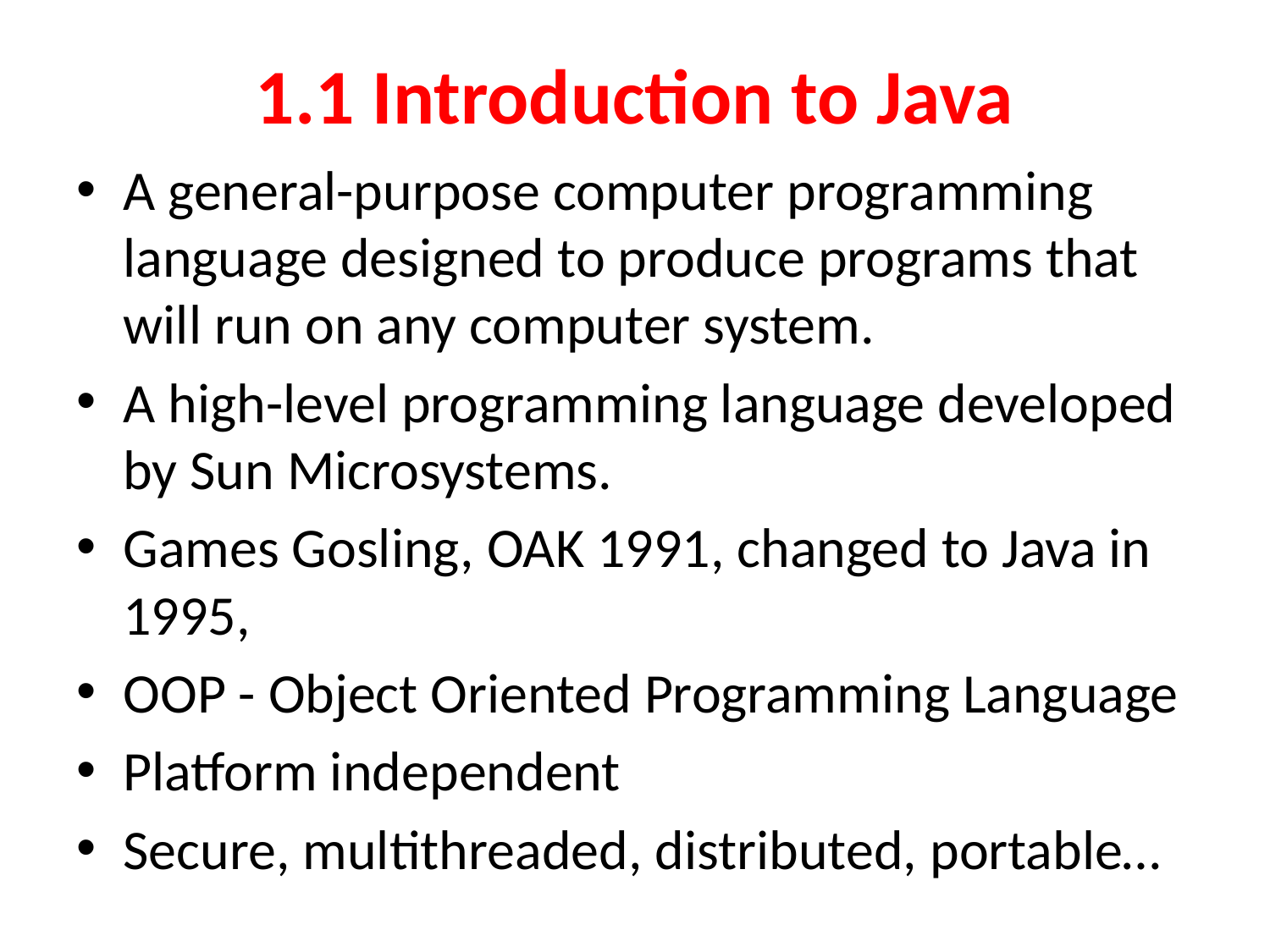

# 1.1 Introduction to Java
A general-purpose computer programming language designed to produce programs that will run on any computer system.
A high-level programming language developed by Sun Microsystems.
Games Gosling, OAK 1991, changed to Java in 1995,
OOP - Object Oriented Programming Language
Platform independent
Secure, multithreaded, distributed, portable…